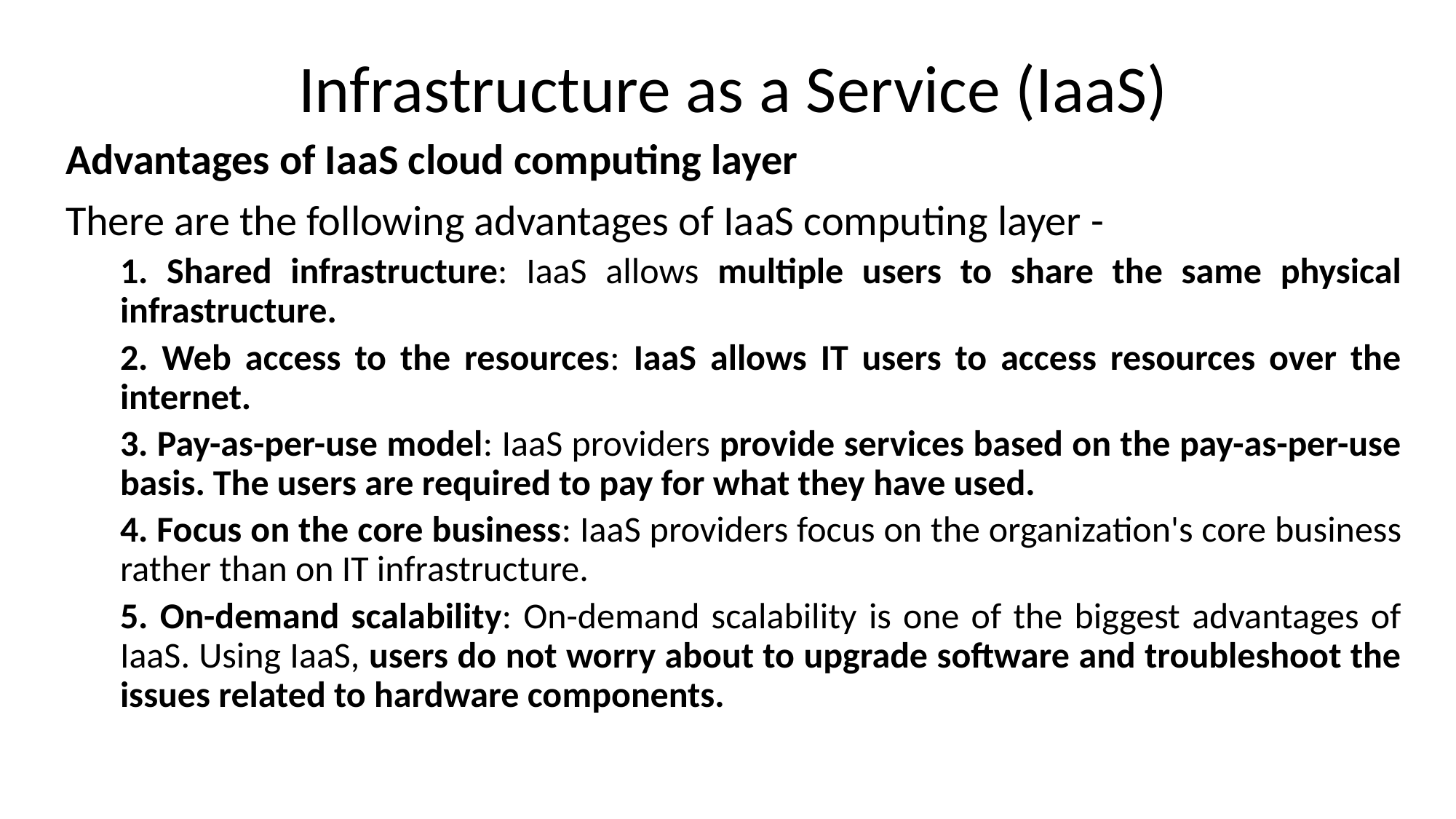

# Infrastructure as a Service (IaaS)
Advantages of IaaS cloud computing layer
There are the following advantages of IaaS computing layer -
1. Shared infrastructure: IaaS allows multiple users to share the same physical infrastructure.
2. Web access to the resources: IaaS allows IT users to access resources over the internet.
3. Pay-as-per-use model: IaaS providers provide services based on the pay-as-per-use basis. The users are required to pay for what they have used.
4. Focus on the core business: IaaS providers focus on the organization's core business rather than on IT infrastructure.
5. On-demand scalability: On-demand scalability is one of the biggest advantages of IaaS. Using IaaS, users do not worry about to upgrade software and troubleshoot the issues related to hardware components.